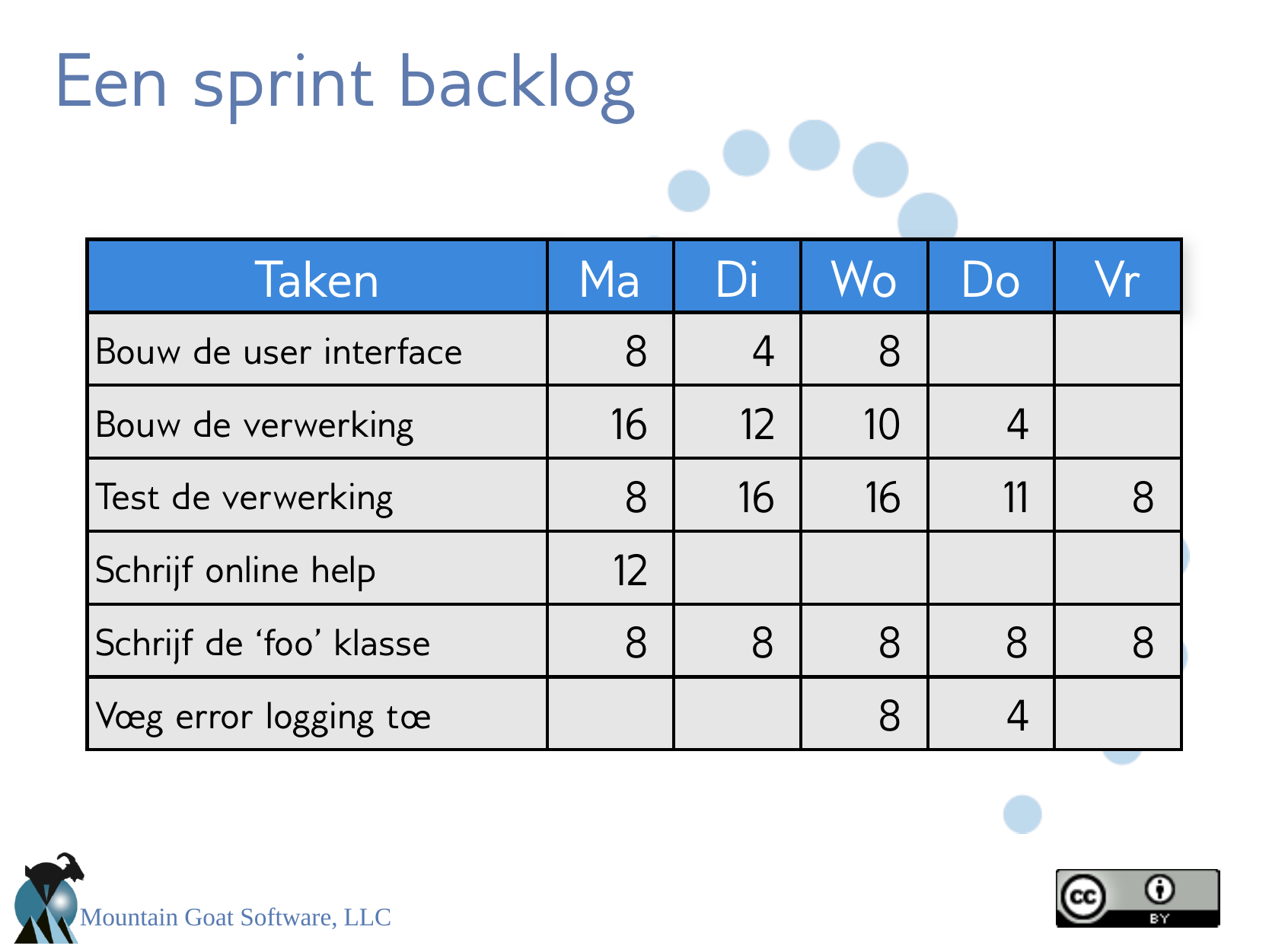

Een sprint backlog
Taken
Ma
Di
Wo
Do
Vr
Bouw de user interface
8
10
16

8
Voeg error logging toe

8
8
16
8
12
8
4
12
16

8

4
11

8
4

8

8

Bouw de verwerking
Test de verwerking
Schrijf online help
Schrijf de ‘foo’ klasse